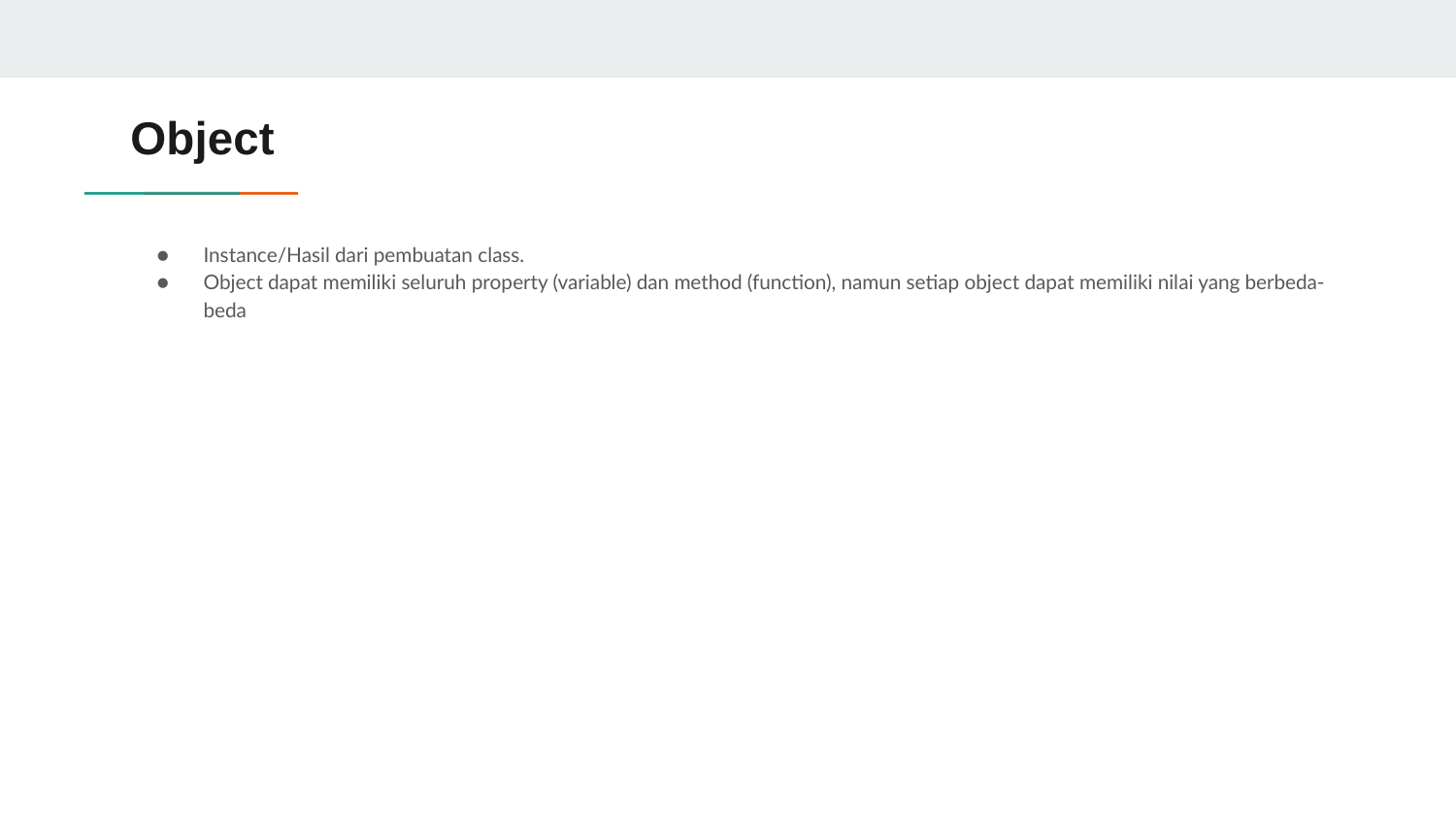

# Object
Instance/Hasil dari pembuatan class.
Object dapat memiliki seluruh property (variable) dan method (function), namun setiap object dapat memiliki nilai yang berbeda-beda